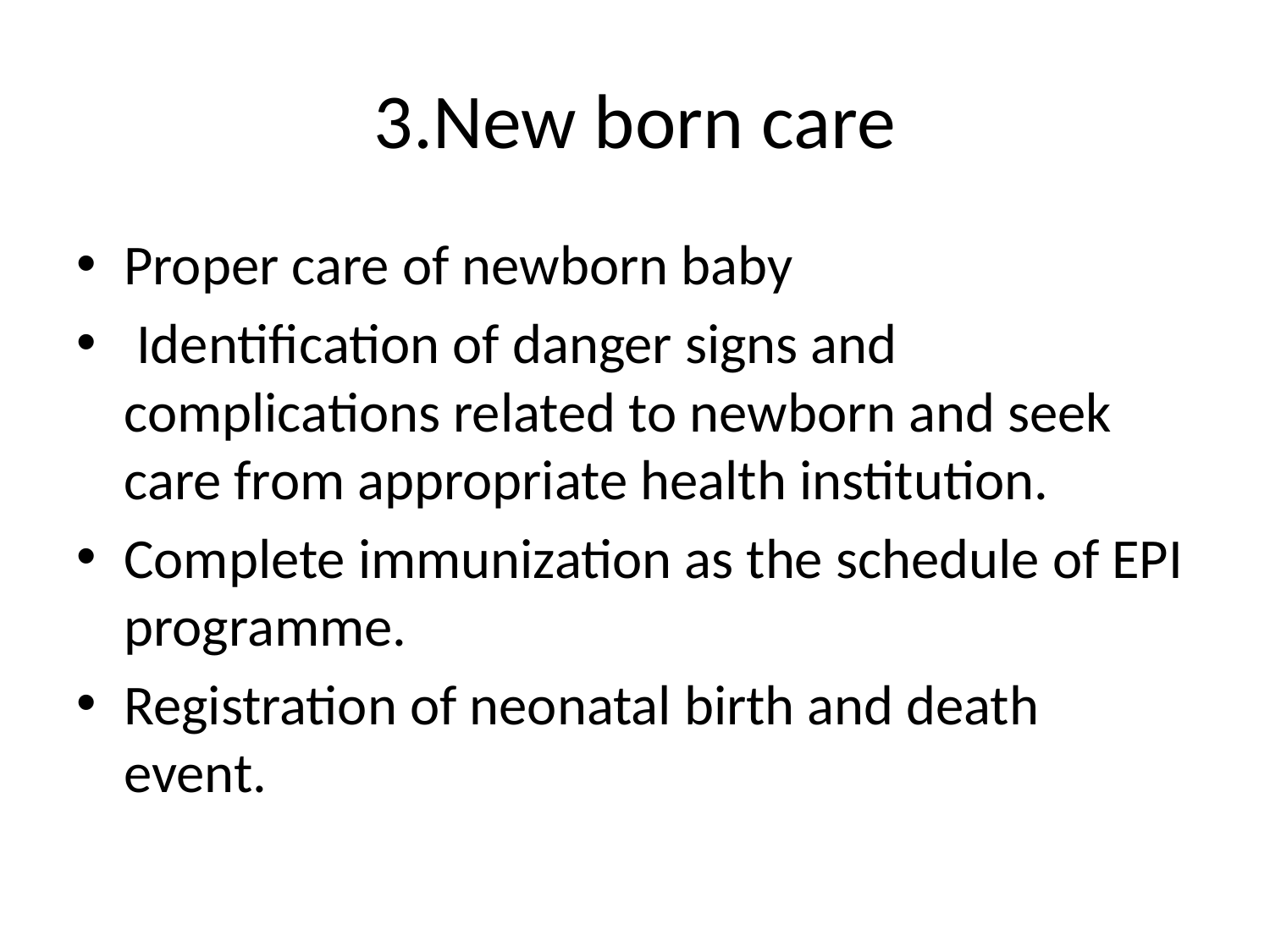

# 3.New born care
Proper care of newborn baby
 Identification of danger signs and complications related to newborn and seek care from appropriate health institution.
Complete immunization as the schedule of EPI programme.
Registration of neonatal birth and death event.